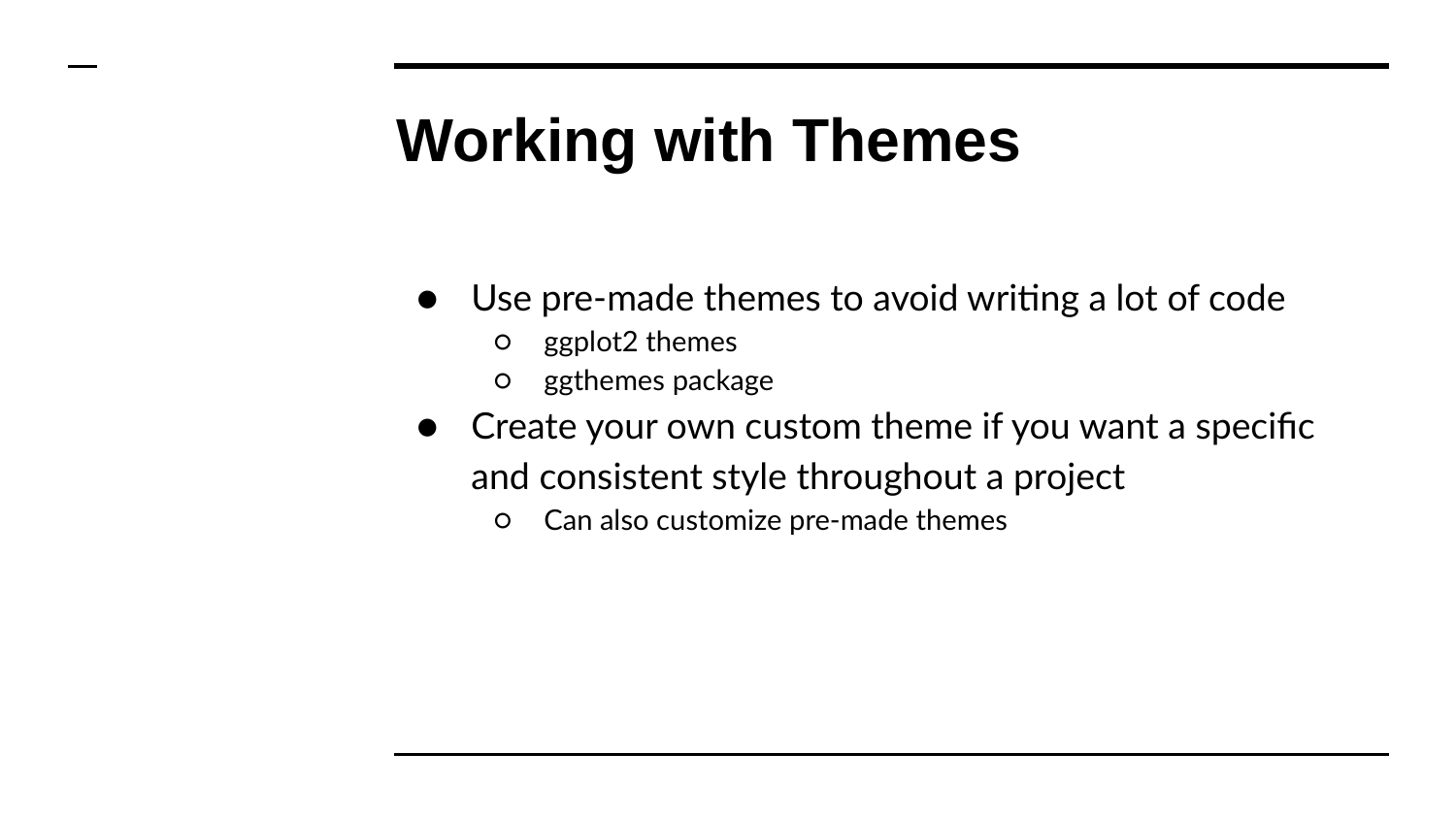

# Working with Themes
Use pre-made themes to avoid writing a lot of code
ggplot2 themes
ggthemes package
Create your own custom theme if you want a specific and consistent style throughout a project
Can also customize pre-made themes